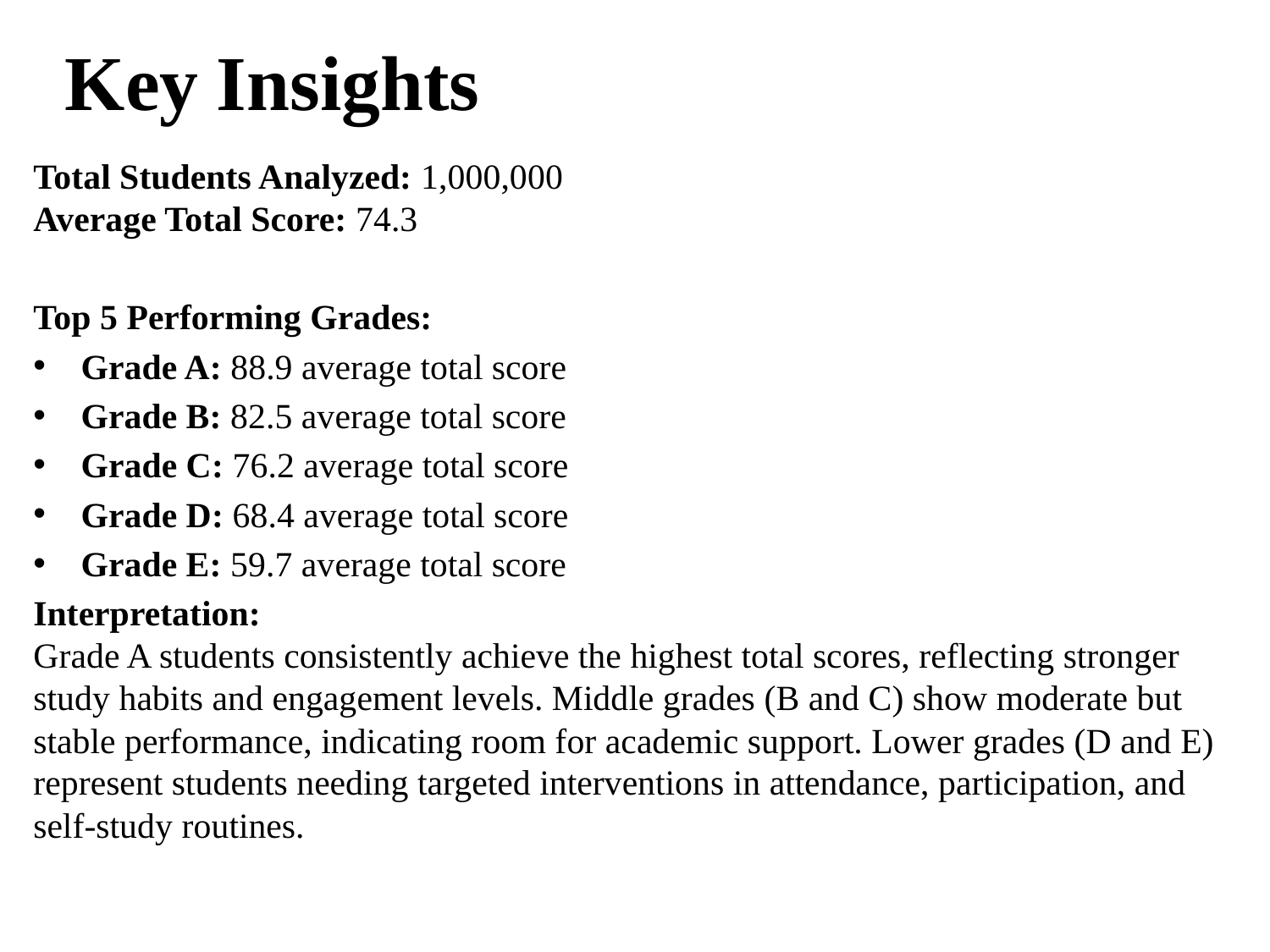

# Key Insights
Total Students Analyzed: 1,000,000
Average Total Score: 74.3

Top 5 Performing Grades:
Grade A: 88.9 average total score
Grade B: 82.5 average total score
Grade C: 76.2 average total score
Grade D: 68.4 average total score
Grade E: 59.7 average total score
Interpretation:
Grade A students consistently achieve the highest total scores, reflecting stronger study habits and engagement levels. Middle grades (B and C) show moderate but stable performance, indicating room for academic support. Lower grades (D and E) represent students needing targeted interventions in attendance, participation, and self-study routines.